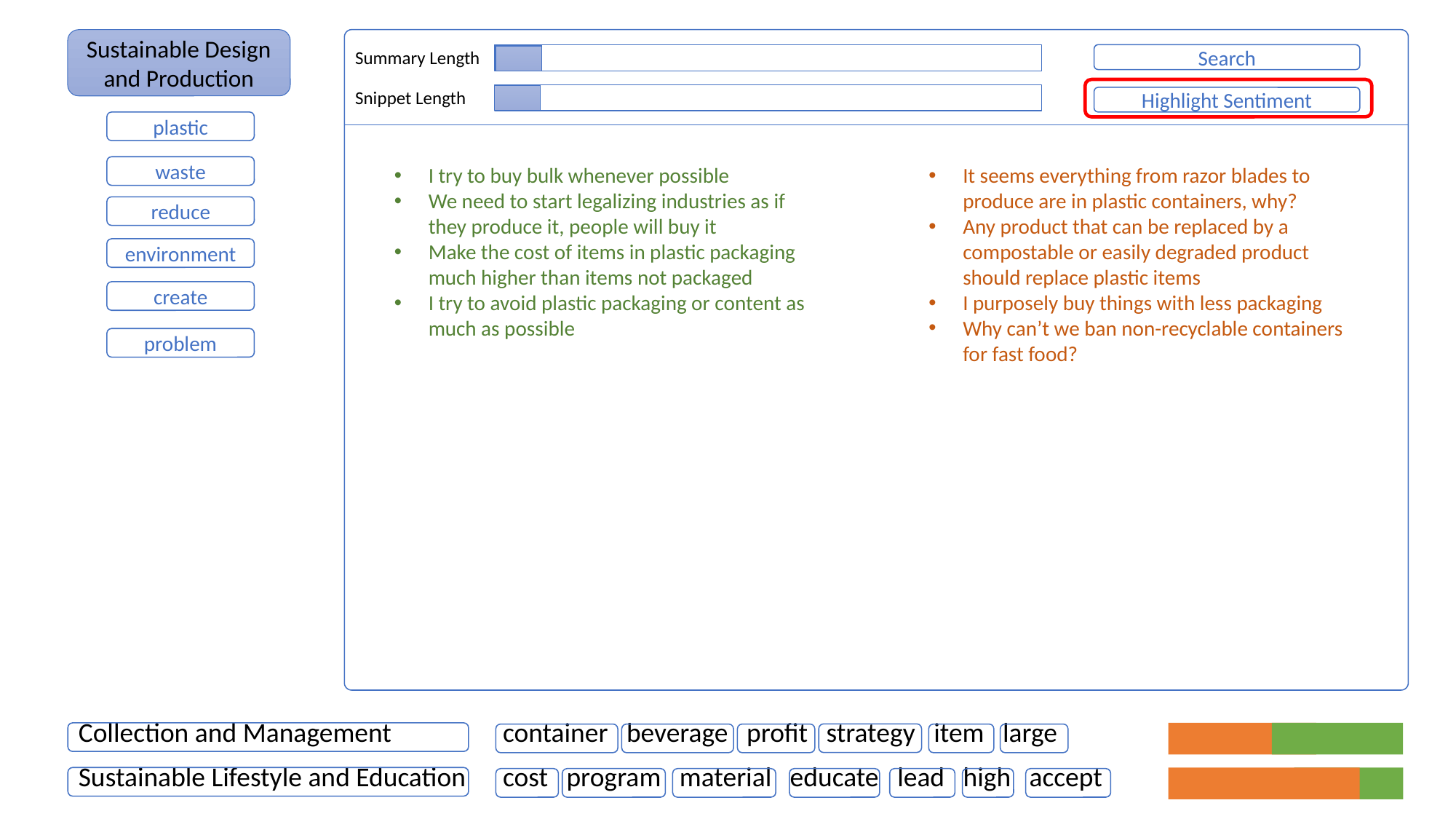

Sustainable Design and Production

Summary Length
Search

Snippet Length

Highlight Sentiment
plastic
waste
I try to buy bulk whenever possible
We need to start legalizing industries as if they produce it, people will buy it
Make the cost of items in plastic packaging much higher than items not packaged
I try to avoid plastic packaging or content as much as possible
It seems everything from razor blades to produce are in plastic containers, why?
Any product that can be replaced by a compostable or easily degraded product should replace plastic items
I purposely buy things with less packaging
Why can’t we ban non-recyclable containers for fast food?
reduce
environment
create
problem
| Collection and Management | container beverage profit strategy item large |  |
| --- | --- | --- |
| Sustainable Lifestyle and Education | cost program material educate lead high accept |  |